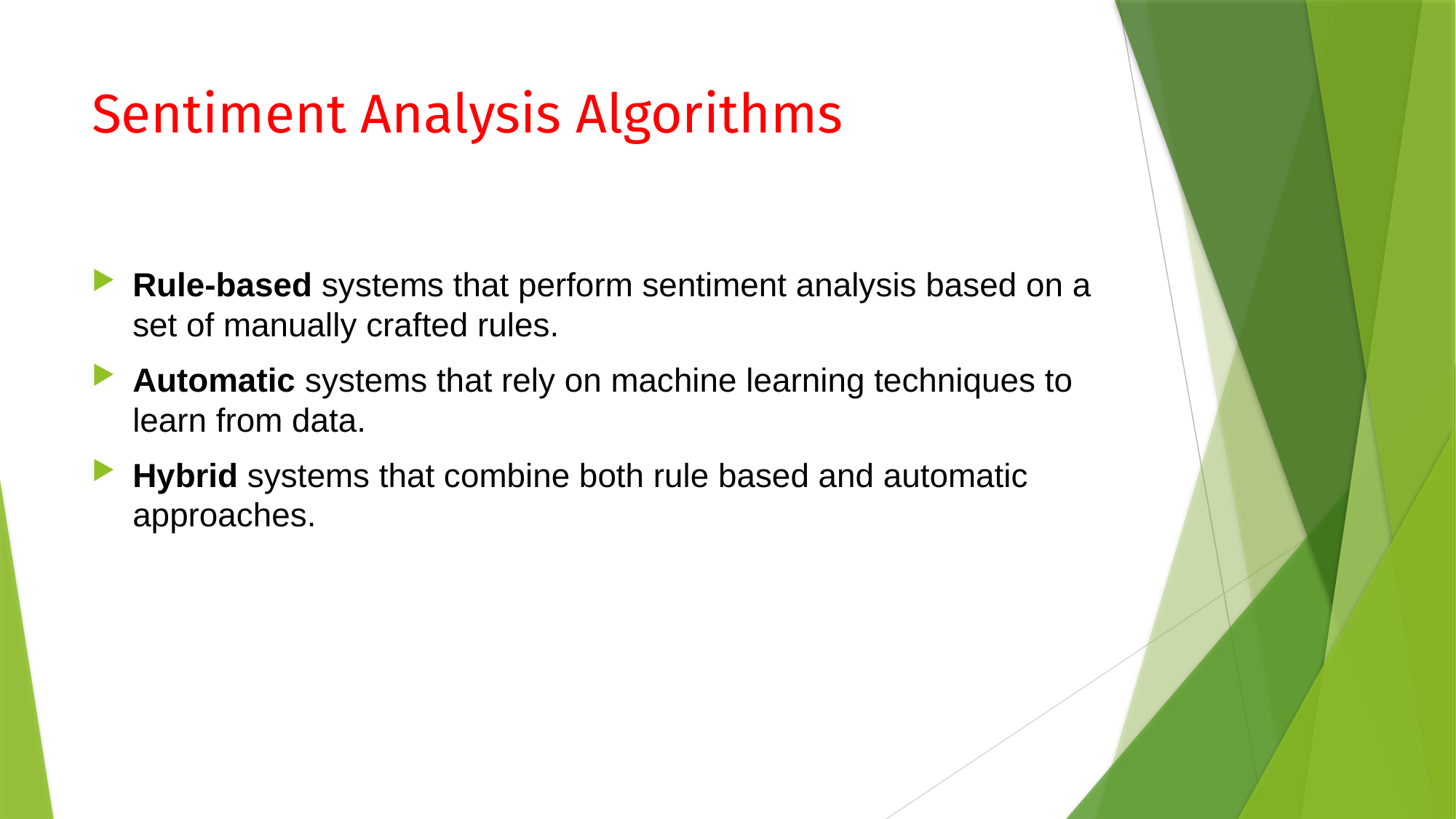

# Sentiment Analysis Algorithms
Rule-based systems that perform sentiment analysis based on a set of manually crafted rules.
Automatic systems that rely on machine learning techniques to learn from data.
Hybrid systems that combine both rule based and automatic approaches.